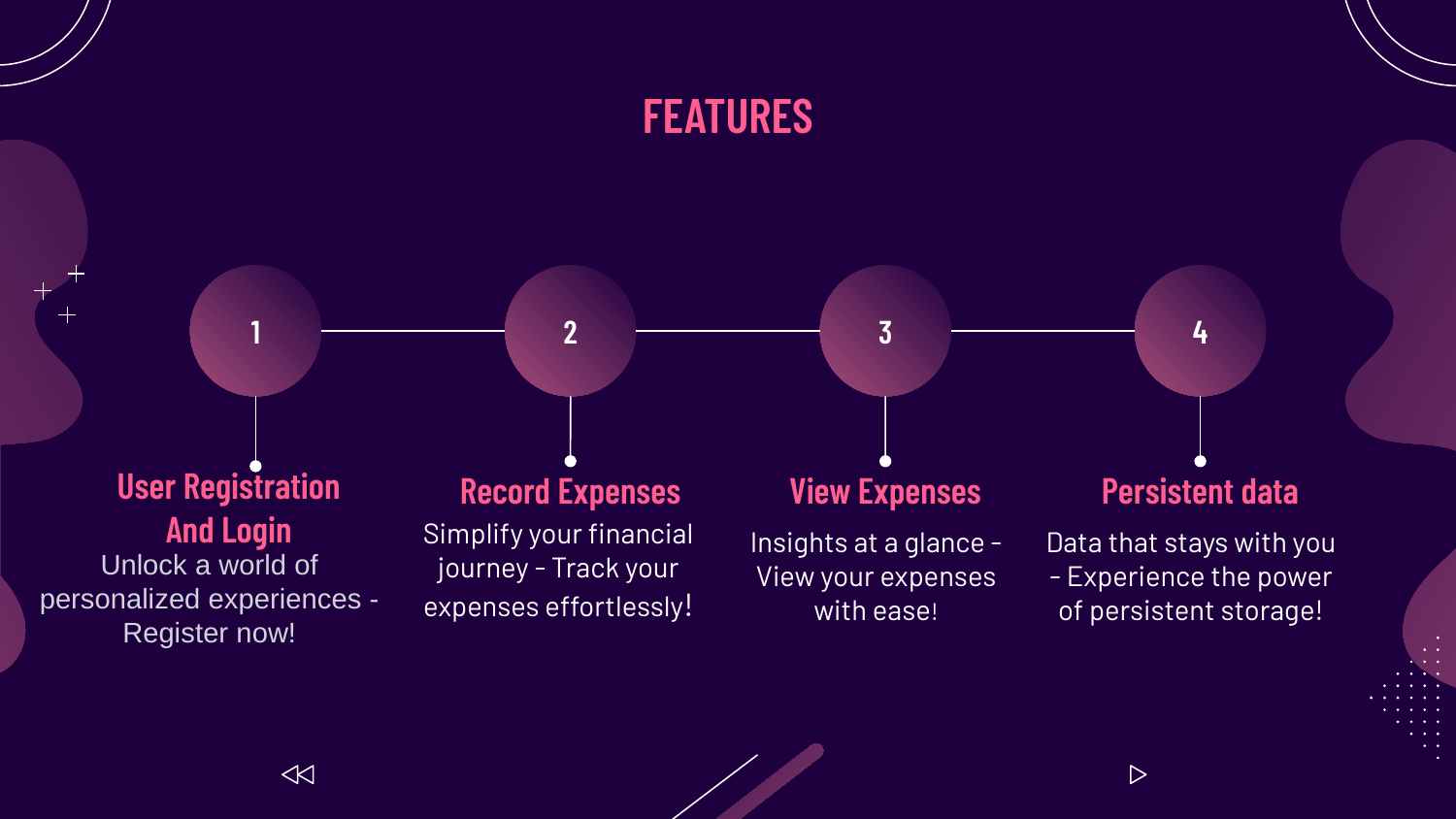

# FEATURES
2
3
4
1
Record Expenses
View Expenses
Persistent data

User Registration
And Login
Simplify your financial journey - Track your expenses effortlessly!
Insights at a glance - View your expenses with ease!
Data that stays with you - Experience the power of persistent storage!
Unlock a world of personalized experiences - Register now!